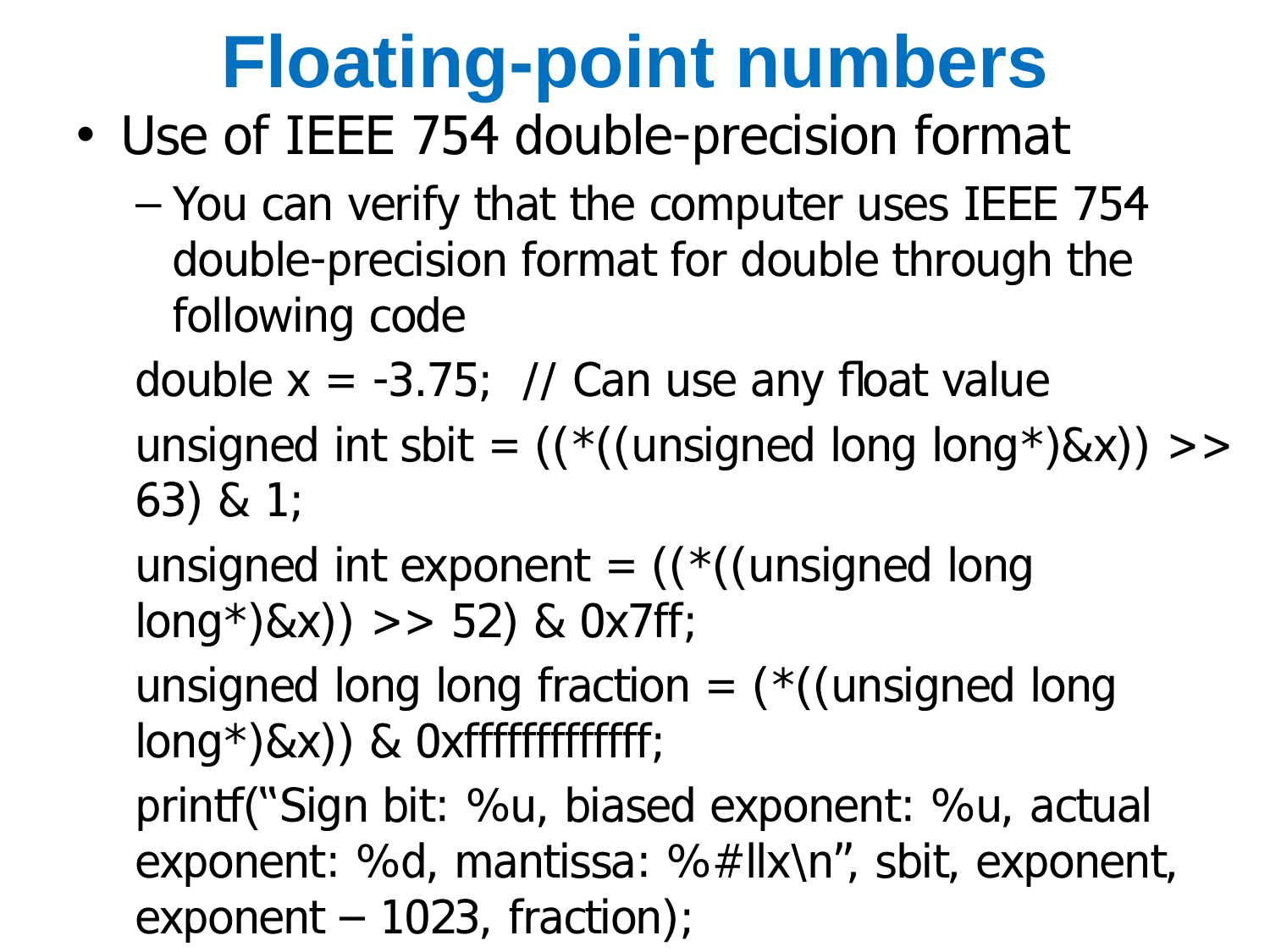

# Floating-point numbers
Use of IEEE 754 double-precision format
You can verify that the computer uses IEEE 754 double-precision format for double through the following code
double x = -3.75;  // Can use any float value
unsigned int sbit = ((*((unsigned long long*)&x)) >> 63) & 1;
unsigned int exponent = ((*((unsigned long long*)&x)) >> 52) & 0x7ff;
unsigned long long fraction = (*((unsigned long long*)&x)) & 0xfffffffffffff;
printf(“Sign bit: %u, biased exponent: %u, actual exponent: %d, mantissa: %#llx\n”, sbit, exponent, exponent – 1023, fraction);